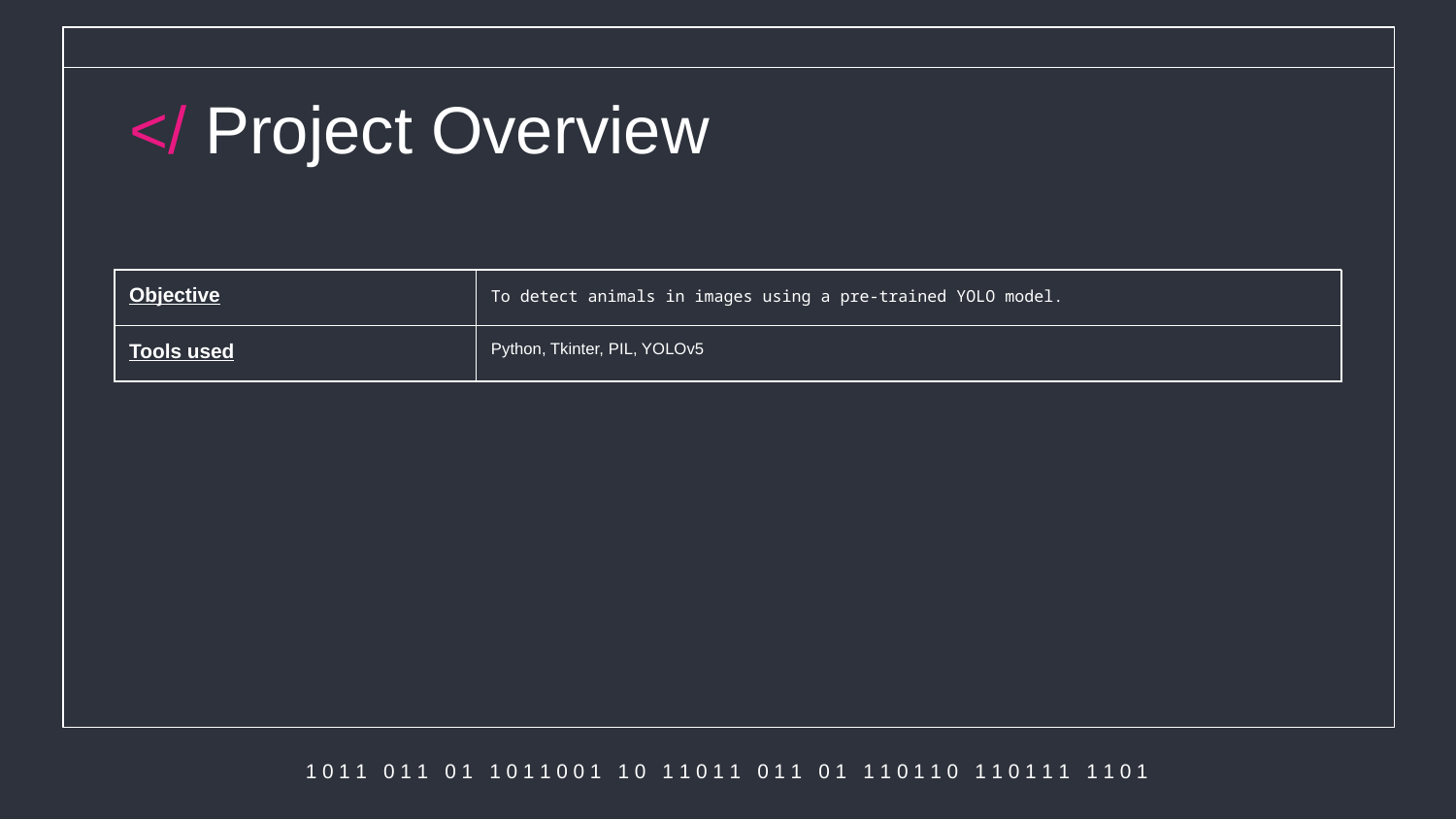

# </ Project Overview
| Objective | To detect animals in images using a pre-trained YOLO model. |
| --- | --- |
| Tools used | Python, Tkinter, PIL, YOLOv5 |